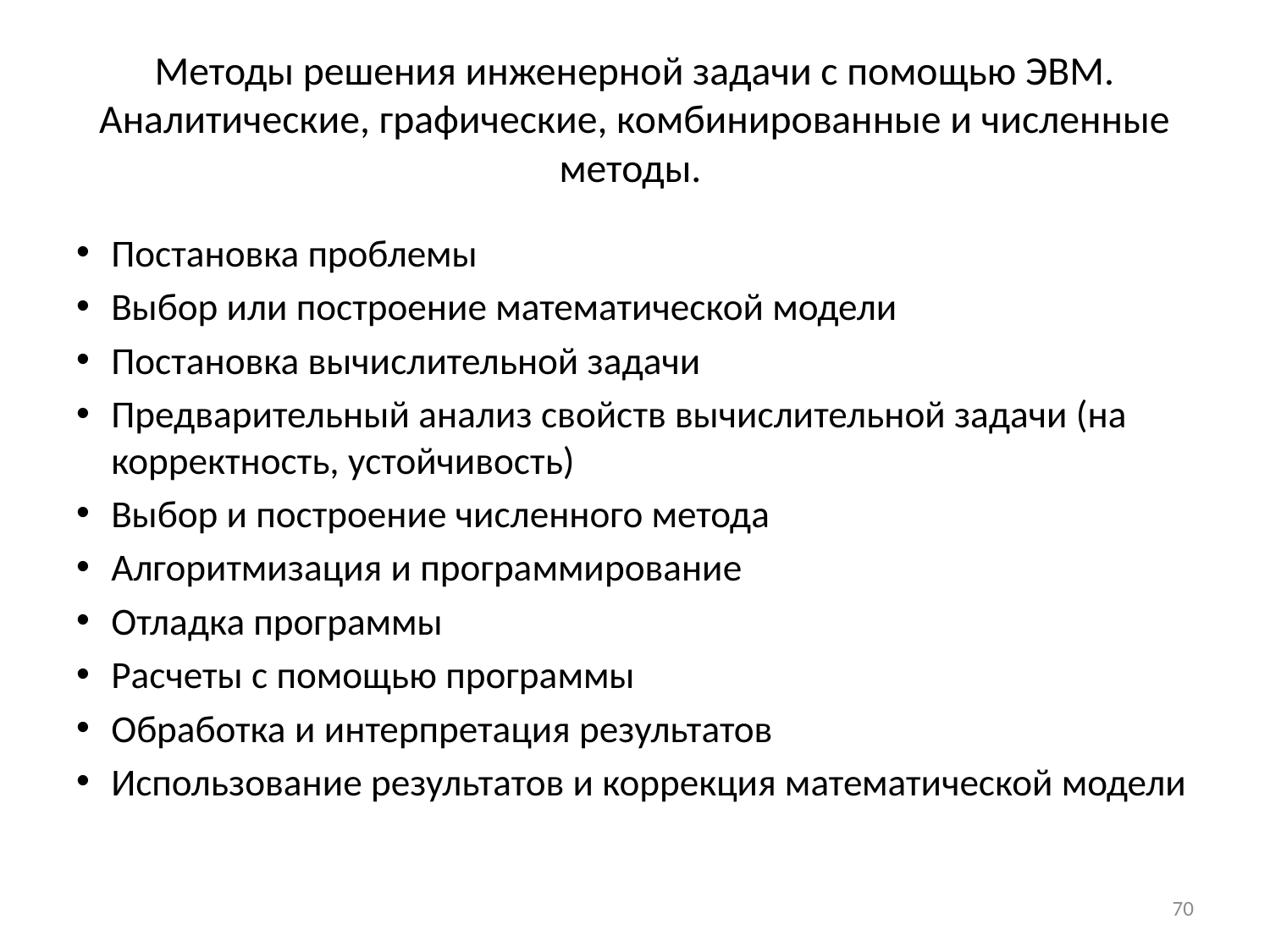

# Методы решения инженерной задачи с помощью ЭВМ. Аналитические, графические, комбинированные и численные методы.
Постановка проблемы
Выбор или построение математической модели
Постановка вычислительной задачи
Предварительный анализ свойств вычислительной задачи (на корректность, устойчивость)
Выбор и построение численного метода
Алгоритмизация и программирование
Отладка программы
Расчеты с помощью программы
Обработка и интерпретация результатов
Использование результатов и коррекция математической модели

70